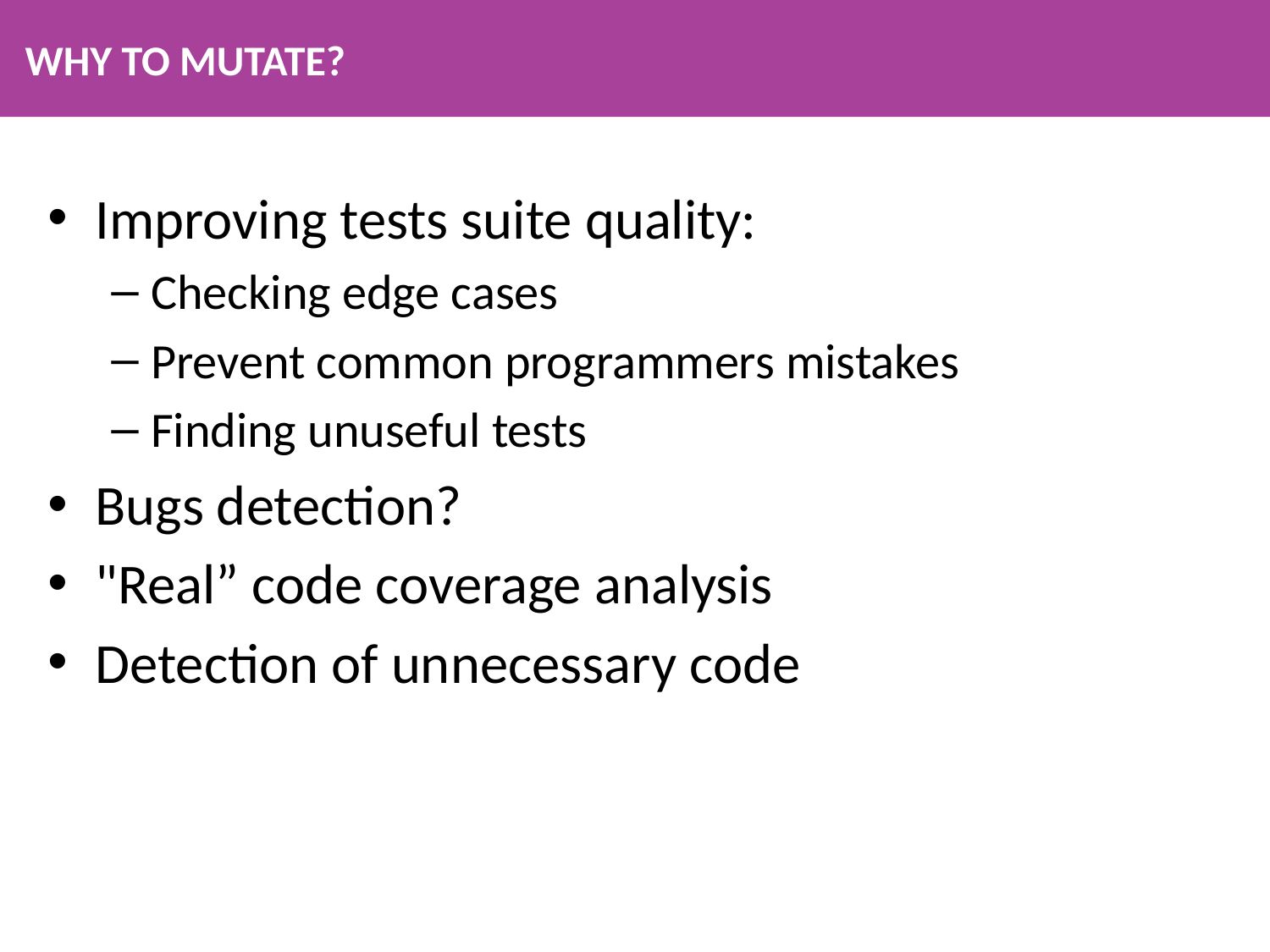

# WHY TO MUTATE?
Improving tests suite quality:
Checking edge cases
Prevent common programmers mistakes
Finding unuseful tests
Bugs detection?
"Real” code coverage analysis
Detection of unnecessary code